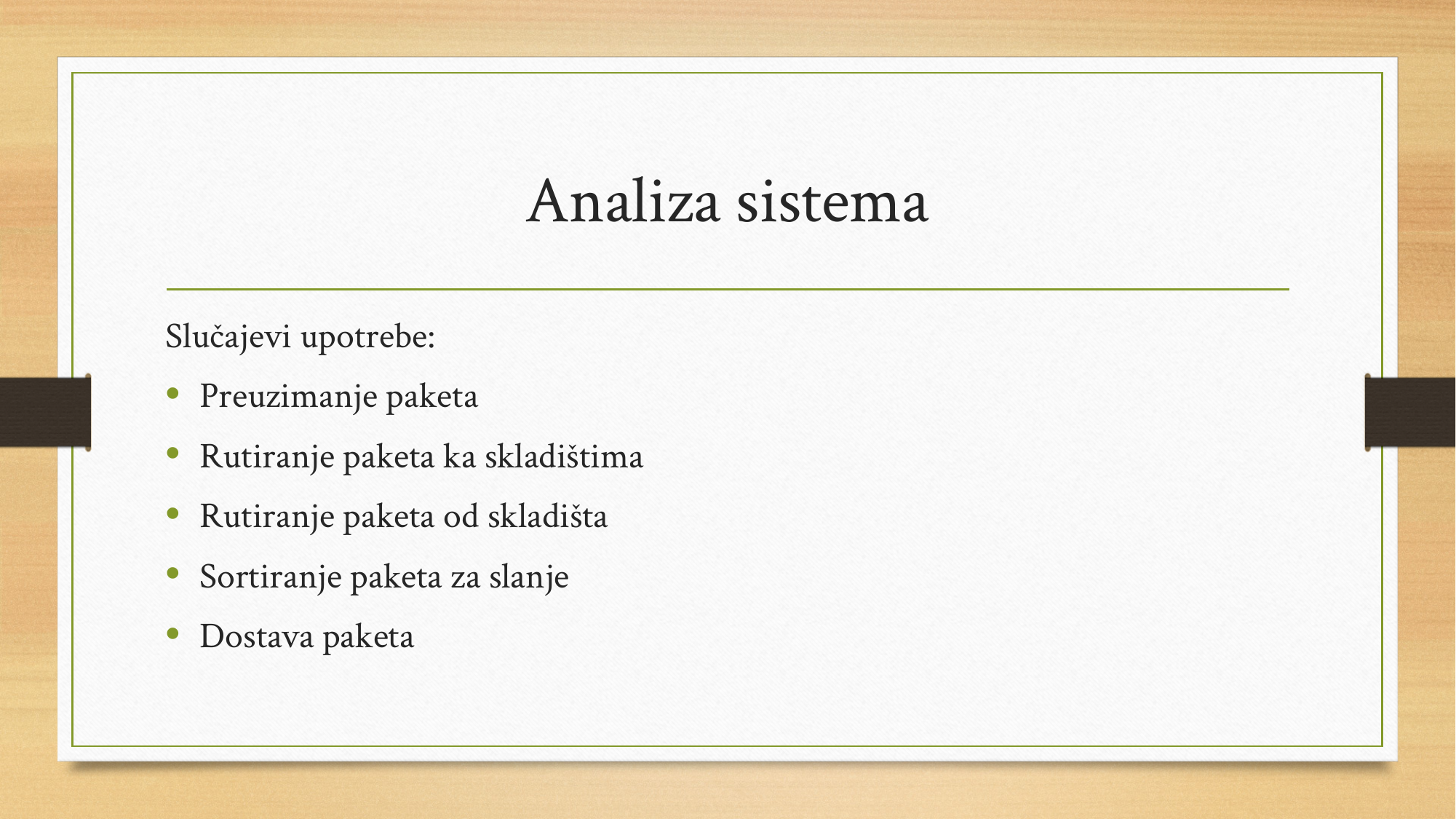

# Analiza sistema
Slučajevi upotrebe:
Preuzimanje paketa
Rutiranje paketa ka skladištima
Rutiranje paketa od skladišta
Sortiranje paketa za slanje
Dostava paketa